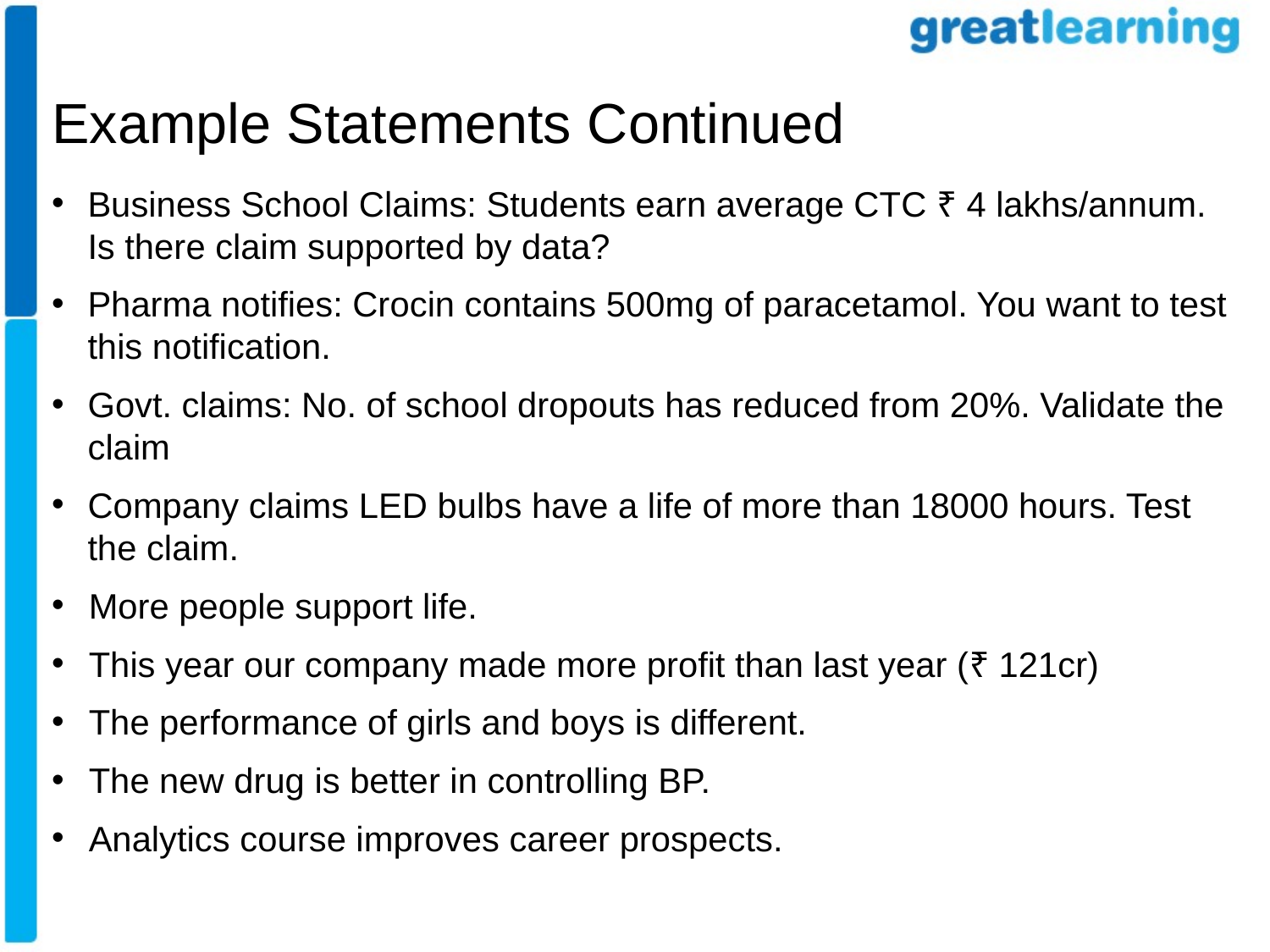

Example Statements Continued
Business School Claims: Students earn average CTC ₹ 4 lakhs/annum.  Is there claim supported by data?
Pharma notifies: Crocin contains 500mg of paracetamol. You want to test this notification.
Govt. claims: No. of school dropouts has reduced from 20%. Validate the claim
Company claims LED bulbs have a life of more than 18000 hours. Test the claim.
More people support life.
This year our company made more profit than last year (₹ 121cr)
The performance of girls and boys is different.
The new drug is better in controlling BP.
Analytics course improves career prospects.